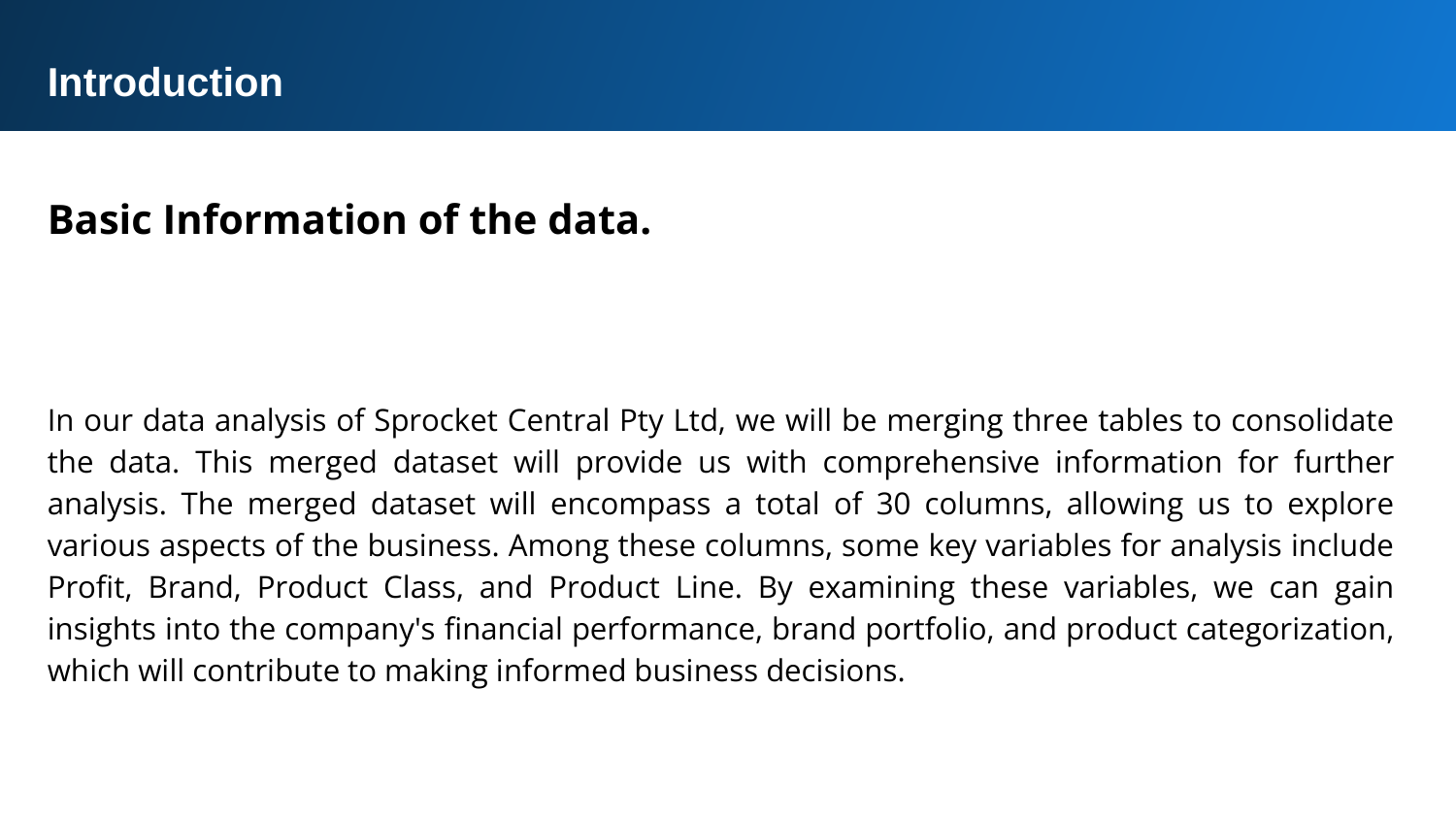

Introduction
Basic Information of the data.

In our data analysis of Sprocket Central Pty Ltd, we will be merging three tables to consolidate the data. This merged dataset will provide us with comprehensive information for further analysis. The merged dataset will encompass a total of 30 columns, allowing us to explore various aspects of the business. Among these columns, some key variables for analysis include Profit, Brand, Product Class, and Product Line. By examining these variables, we can gain insights into the company's financial performance, brand portfolio, and product categorization, which will contribute to making informed business decisions.